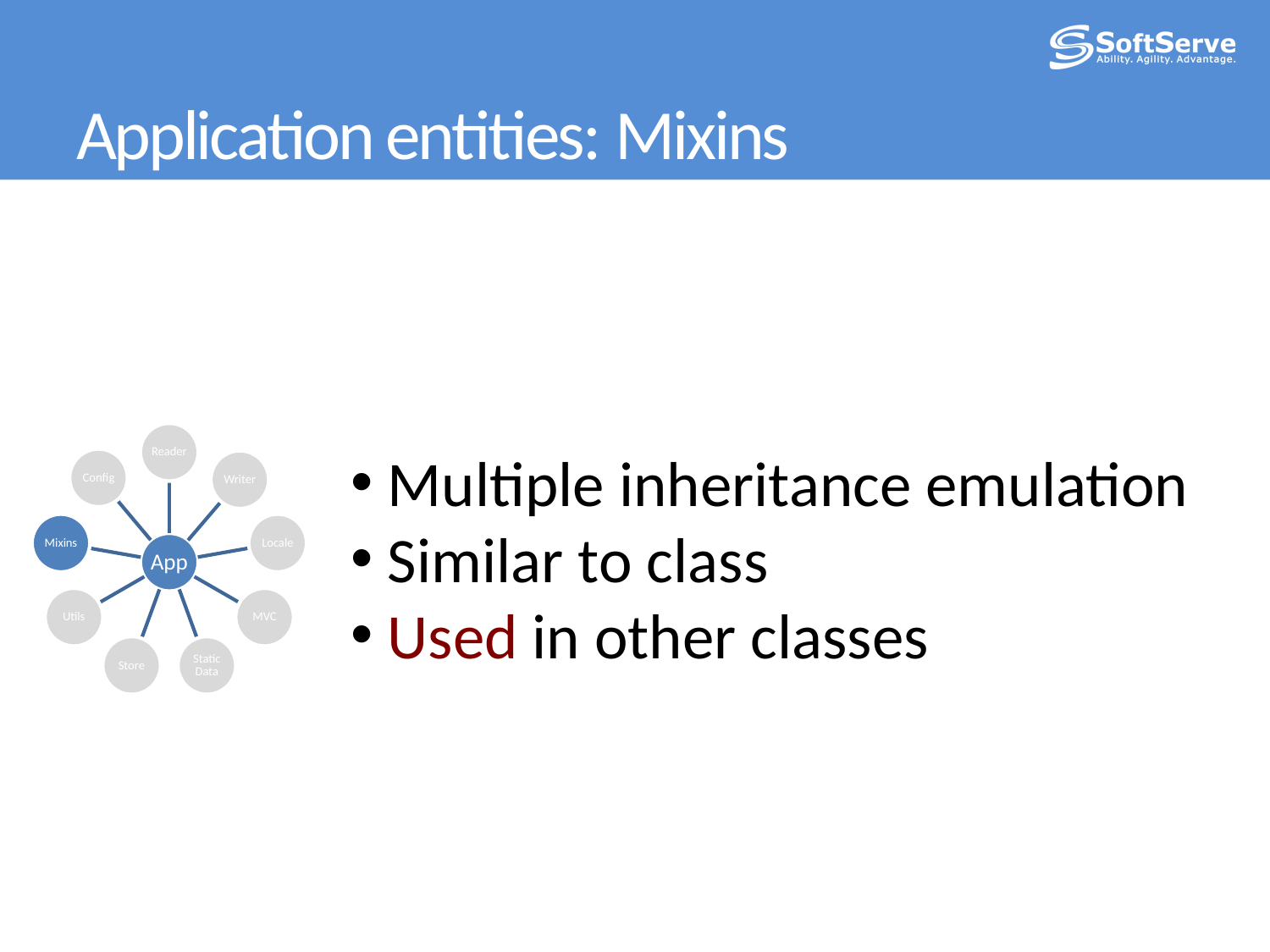

# Application entities: Mixins

App

Reader

Writer

Locale

MVC

Static Data

Store

Utils

Mixins

Config
 Multiple inheritance emulation
 Similar to class
 Used in other classes